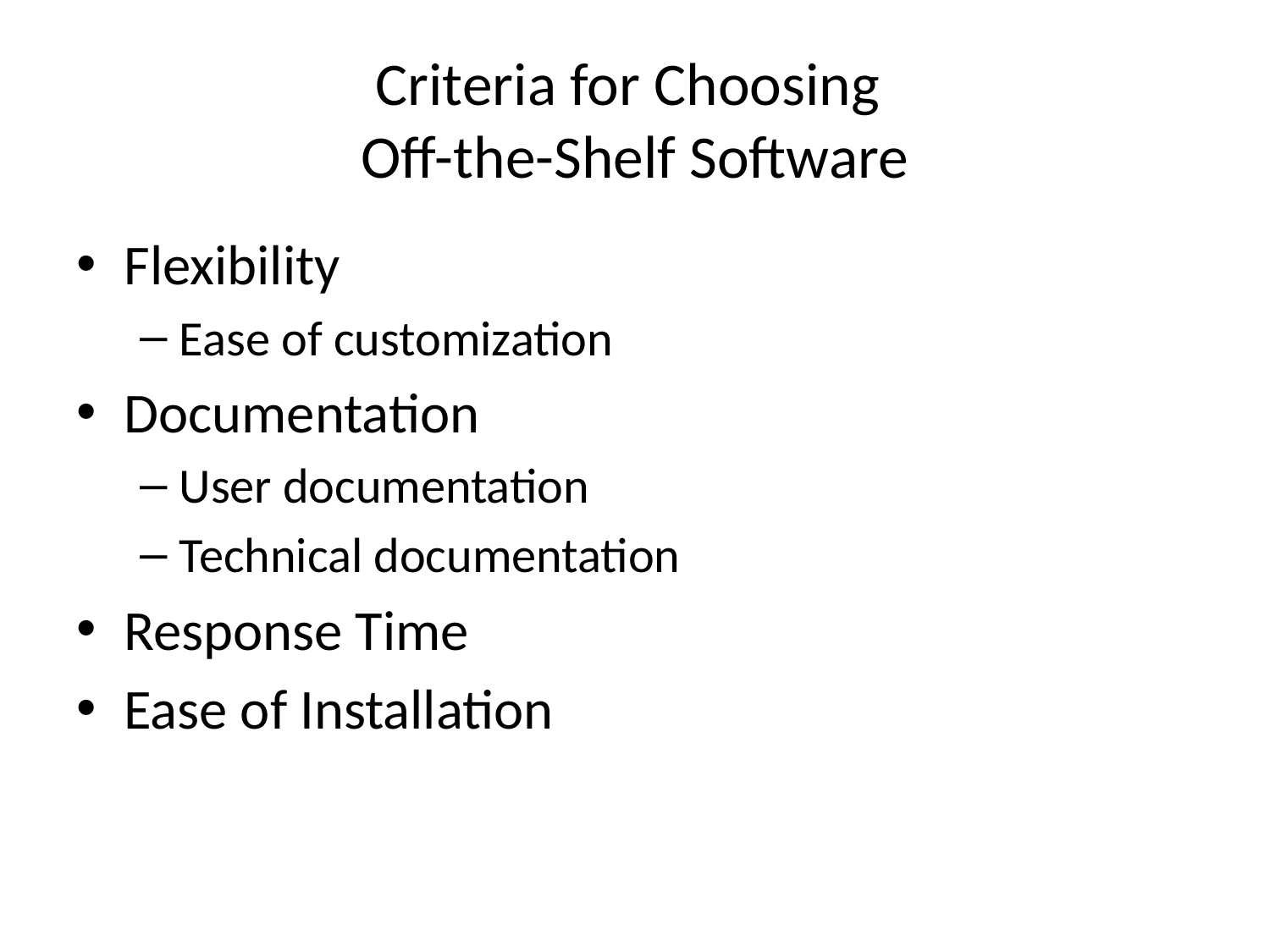

# Criteria for Choosing Off-the-Shelf Software
Flexibility
Ease of customization
Documentation
User documentation
Technical documentation
Response Time
Ease of Installation